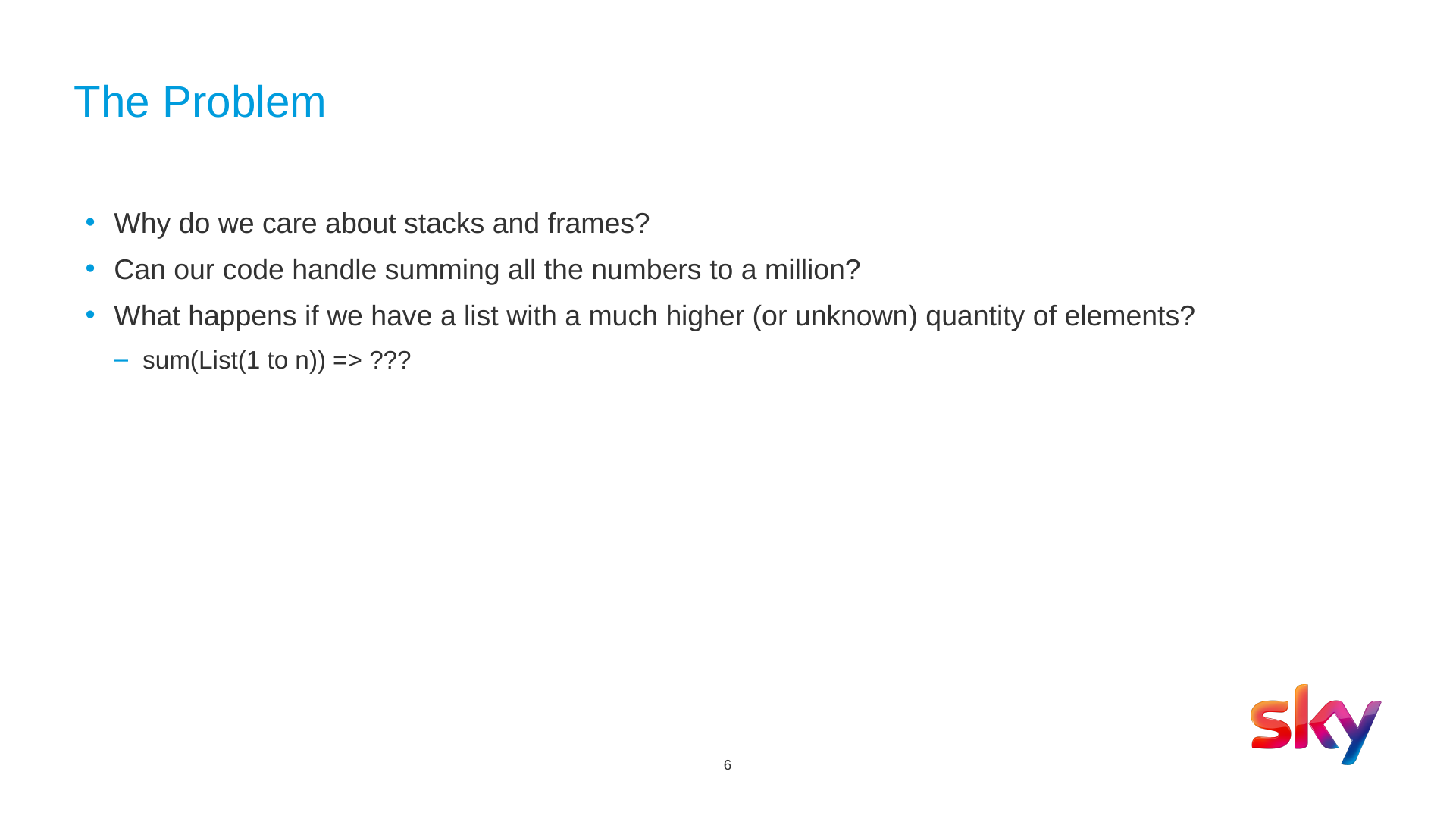

# The Problem
Why do we care about stacks and frames?
Can our code handle summing all the numbers to a million?
What happens if we have a list with a much higher (or unknown) quantity of elements?
sum(List(1 to n)) => ???